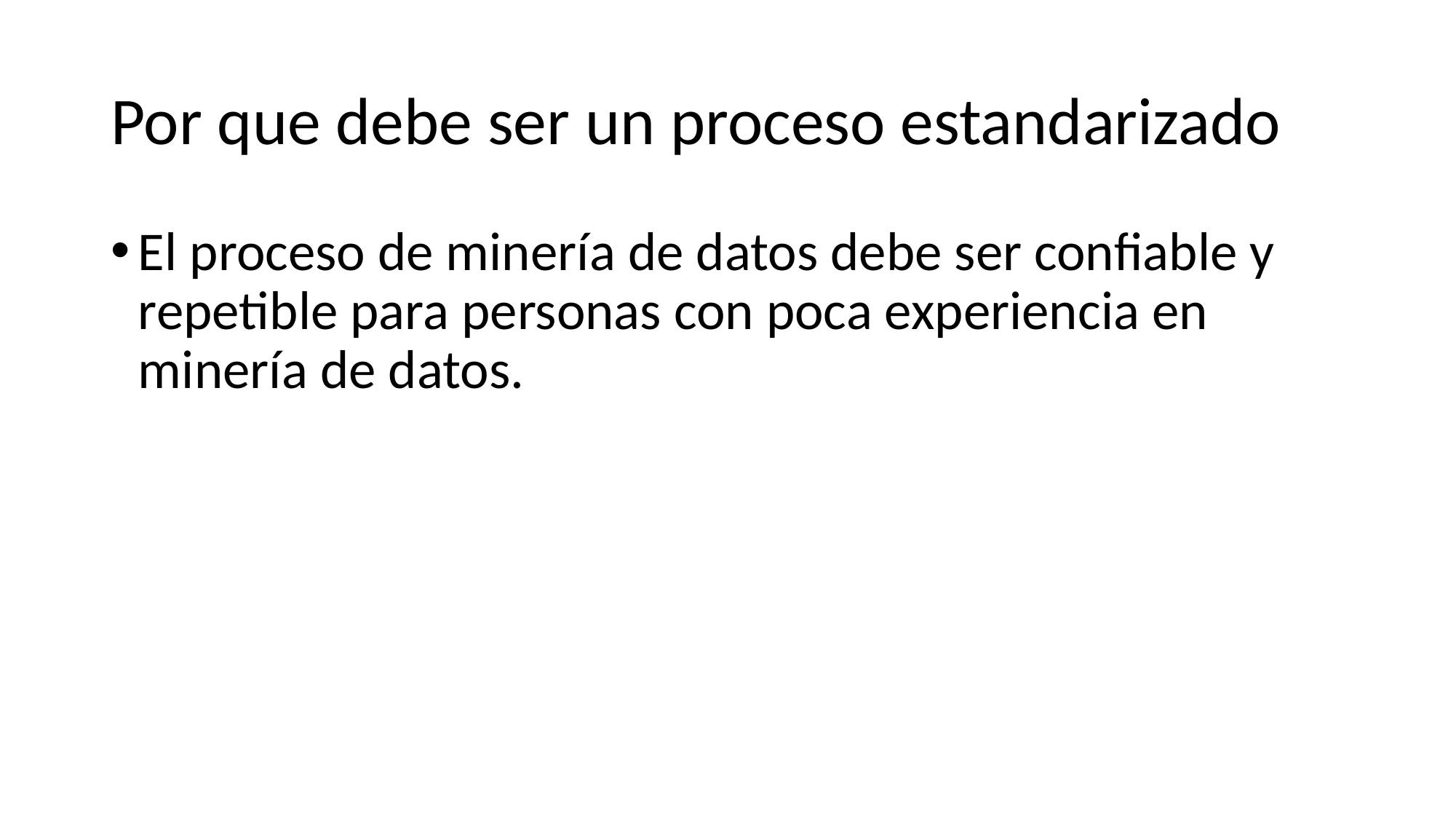

# Por que debe ser un proceso estandarizado
El proceso de minería de datos debe ser confiable y repetible para personas con poca experiencia en minería de datos.